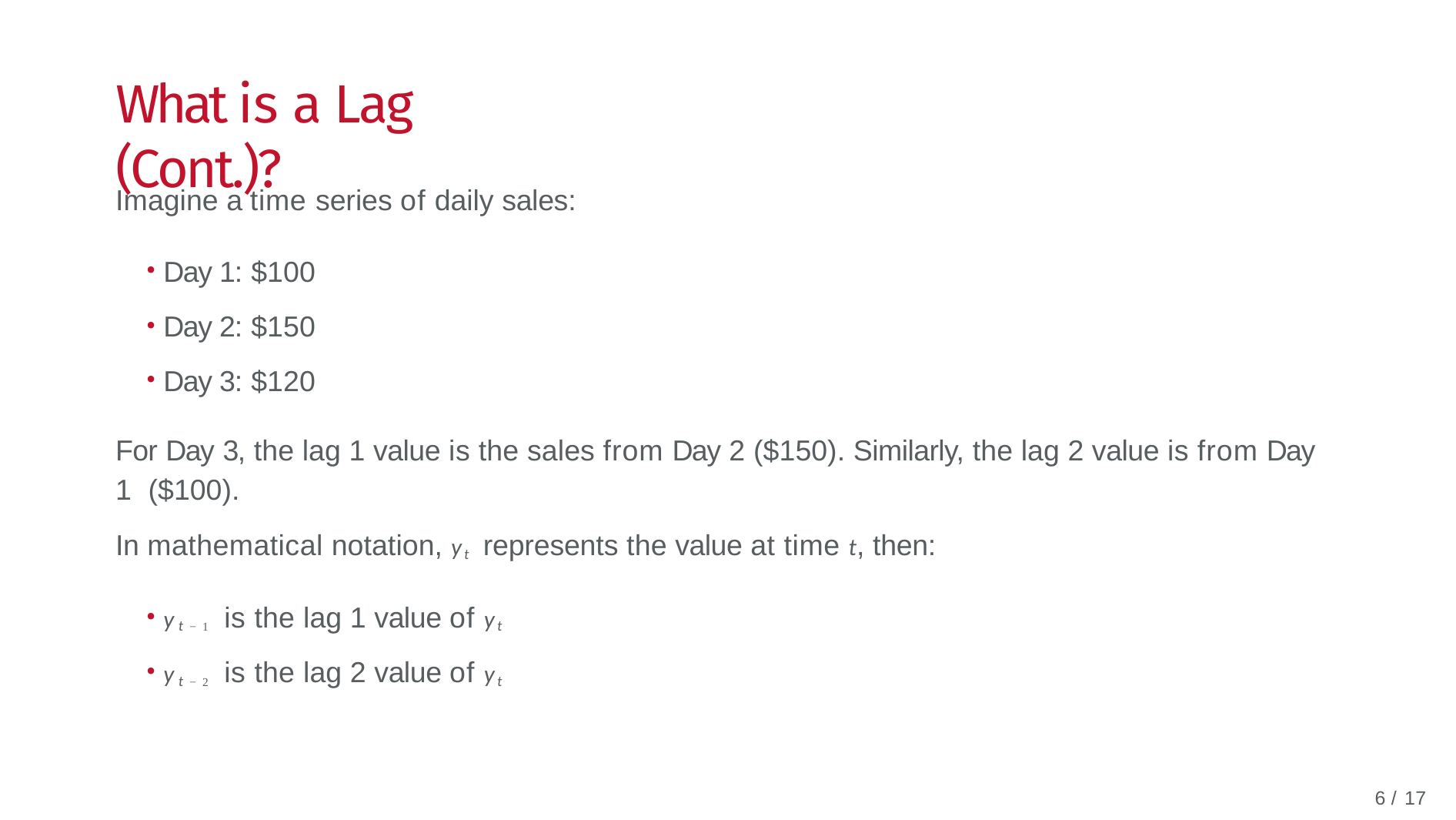

# What is a Lag (Cont.)?
Imagine a time series of daily sales:

Day 1: $100
Day 2: $150
Day 3: $120
For Day 3, the lag 1 value is the sales from Day 2 ($150). Similarly, the lag 2 value is from Day 1  ($100).
In mathematical notation, yt represents the value at time t, then:

yt−1 is the lag 1 value of yt
yt−2 is the lag 2 value of yt
6 / 17